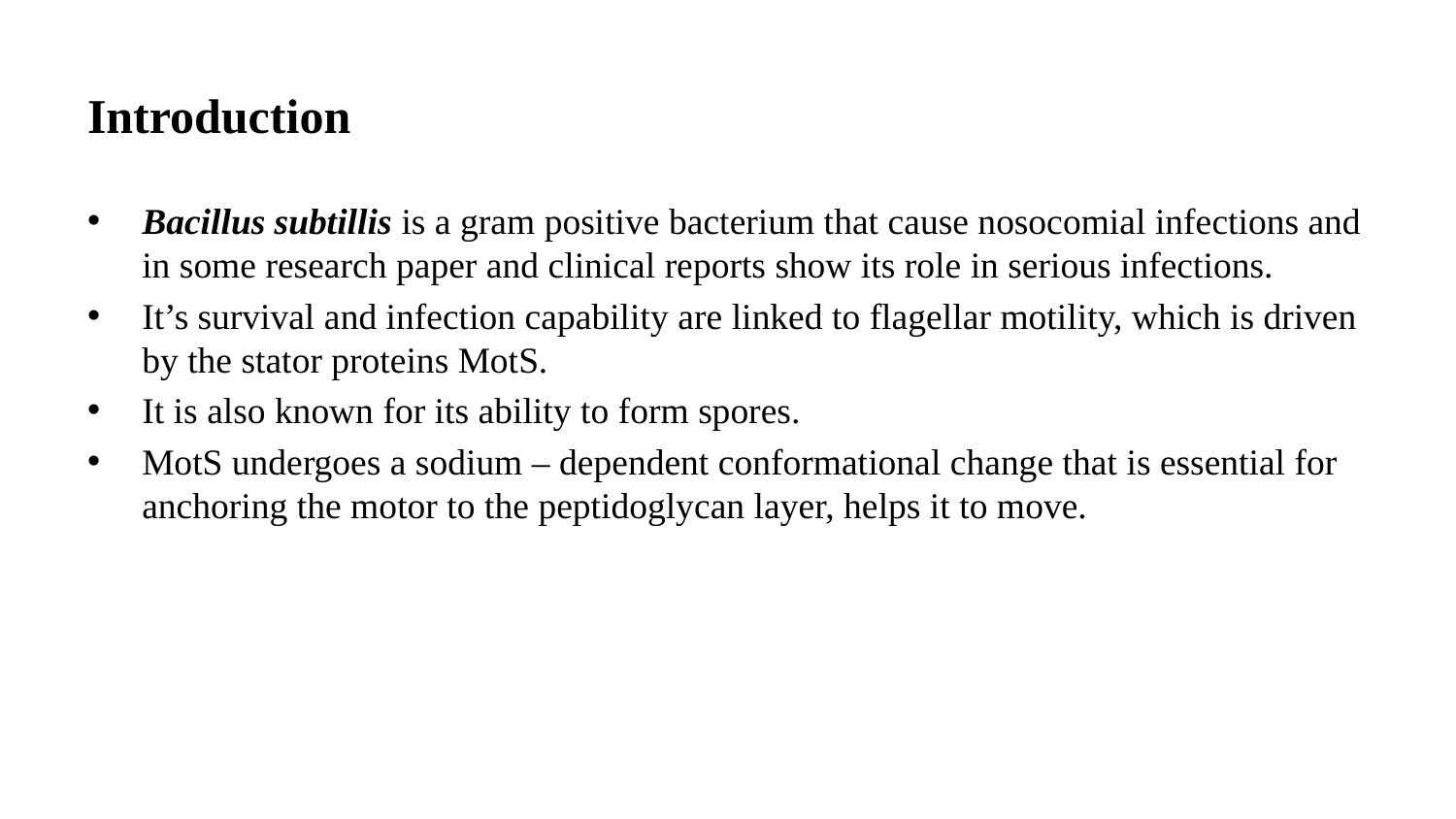

# Introduction
Bacillus subtillis is a gram positive bacterium that cause nosocomial infections and in some research paper and clinical reports show its role in serious infections.
It’s survival and infection capability are linked to flagellar motility, which is driven by the stator proteins MotS.
It is also known for its ability to form spores.
MotS undergoes a sodium – dependent conformational change that is essential for anchoring the motor to the peptidoglycan layer, helps it to move.